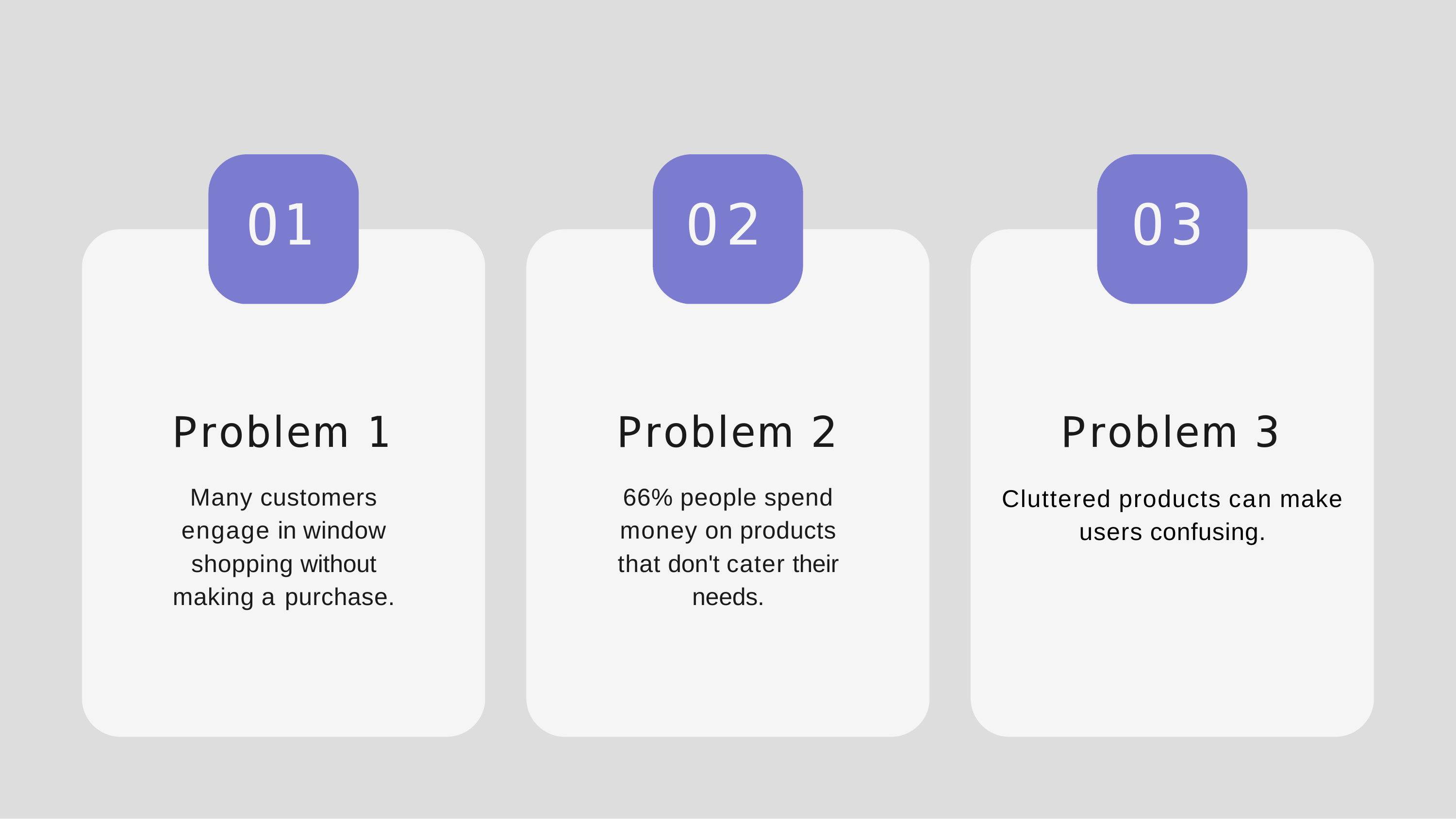

# 01
02
03

Problem 1
Many customers engage in window shopping without making a purchase.
Problem 2
66% people spend money on products that don't cater their needs.
Problem 3
Cluttered products can make users confusing.